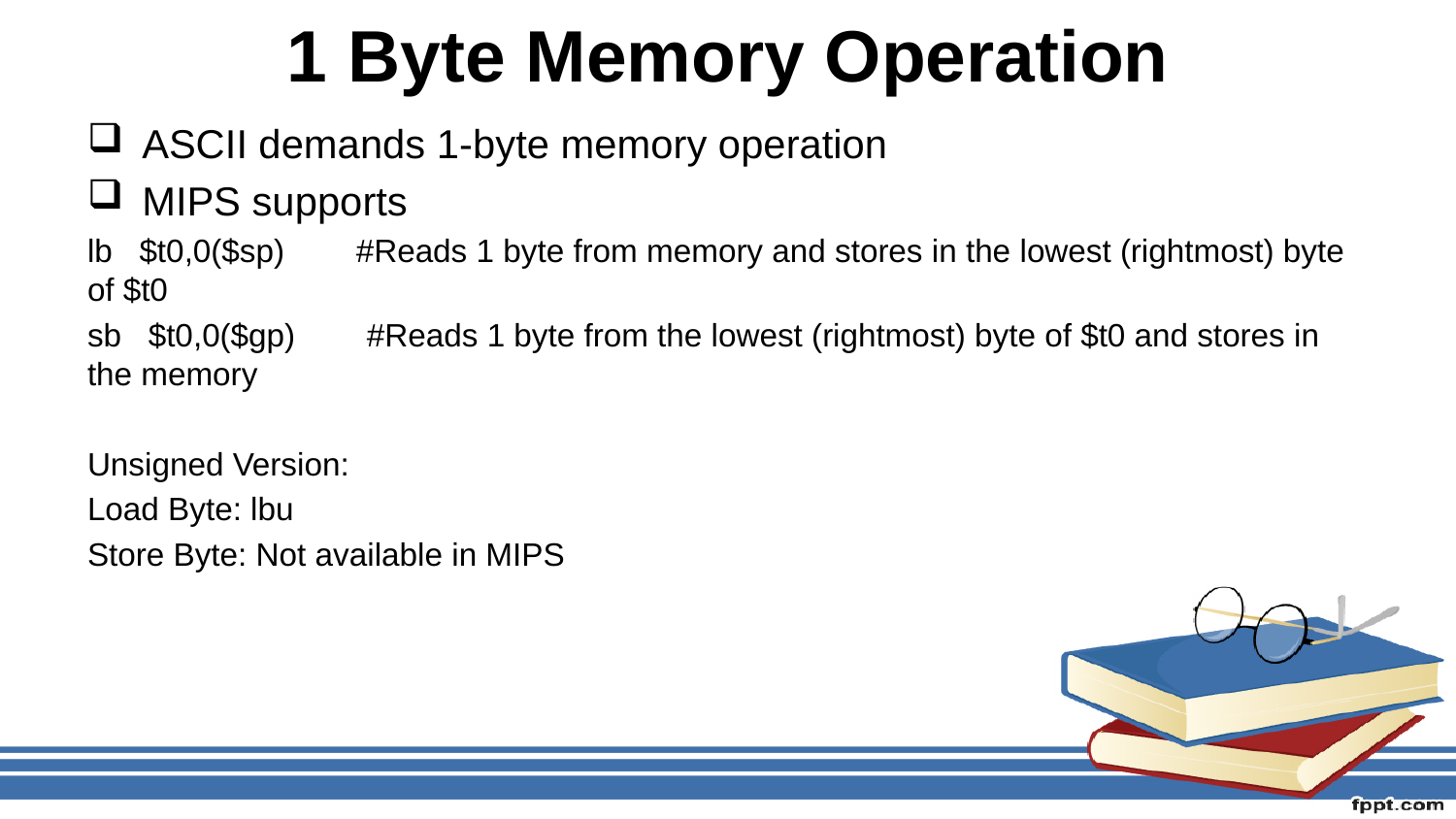

# 1 Byte Memory Operation
ASCII demands 1-byte memory operation
MIPS supports
lb   $t0,0($sp)        #Reads 1 byte from memory and stores in the lowest (rightmost) byte of $t0
sb   $t0,0($gp)        #Reads 1 byte from the lowest (rightmost) byte of $t0 and stores in the memory

Unsigned Version:
Load Byte: lbu
Store Byte: Not available in MIPS